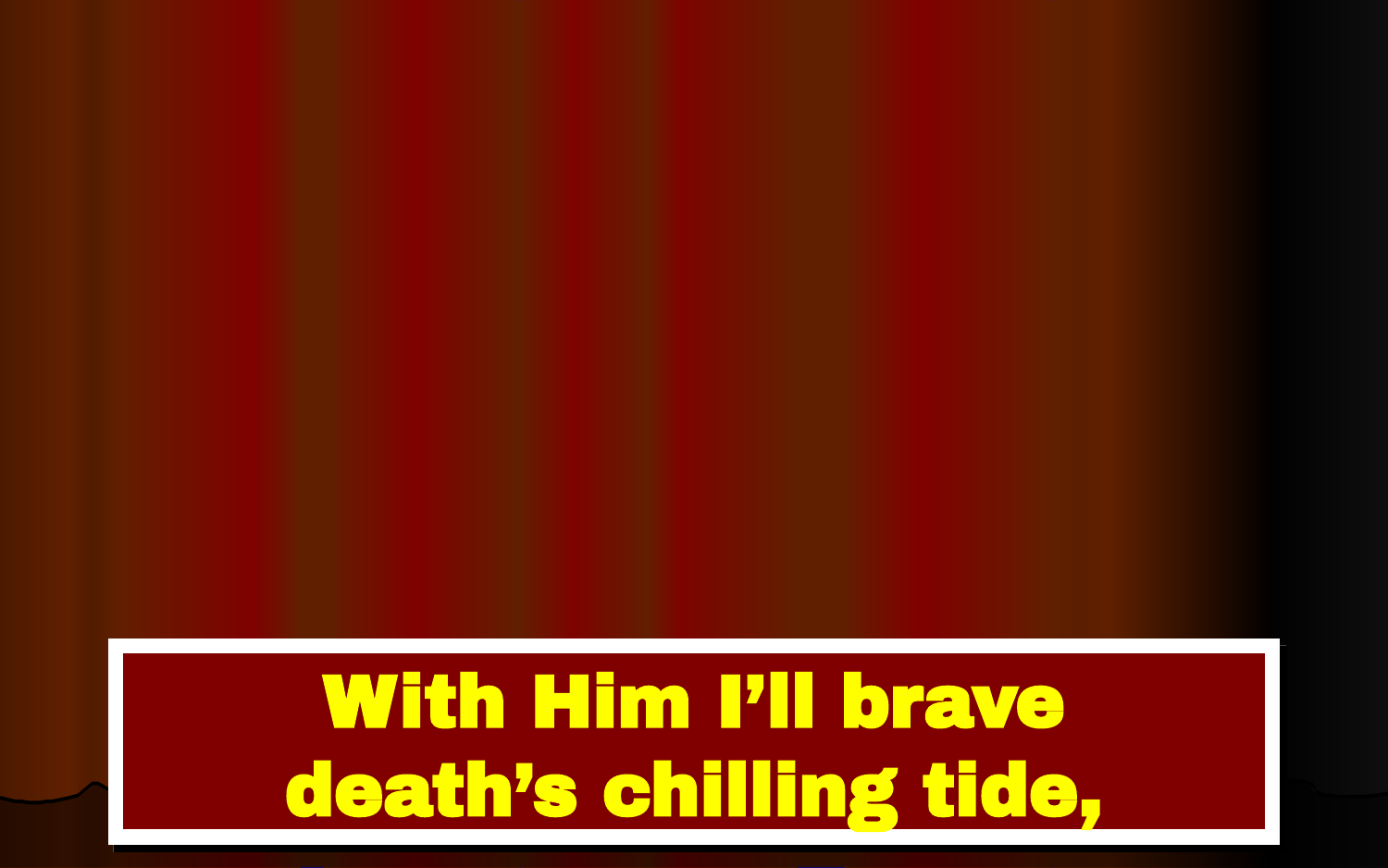

With Him I’ll brave
death’s chilling tide,